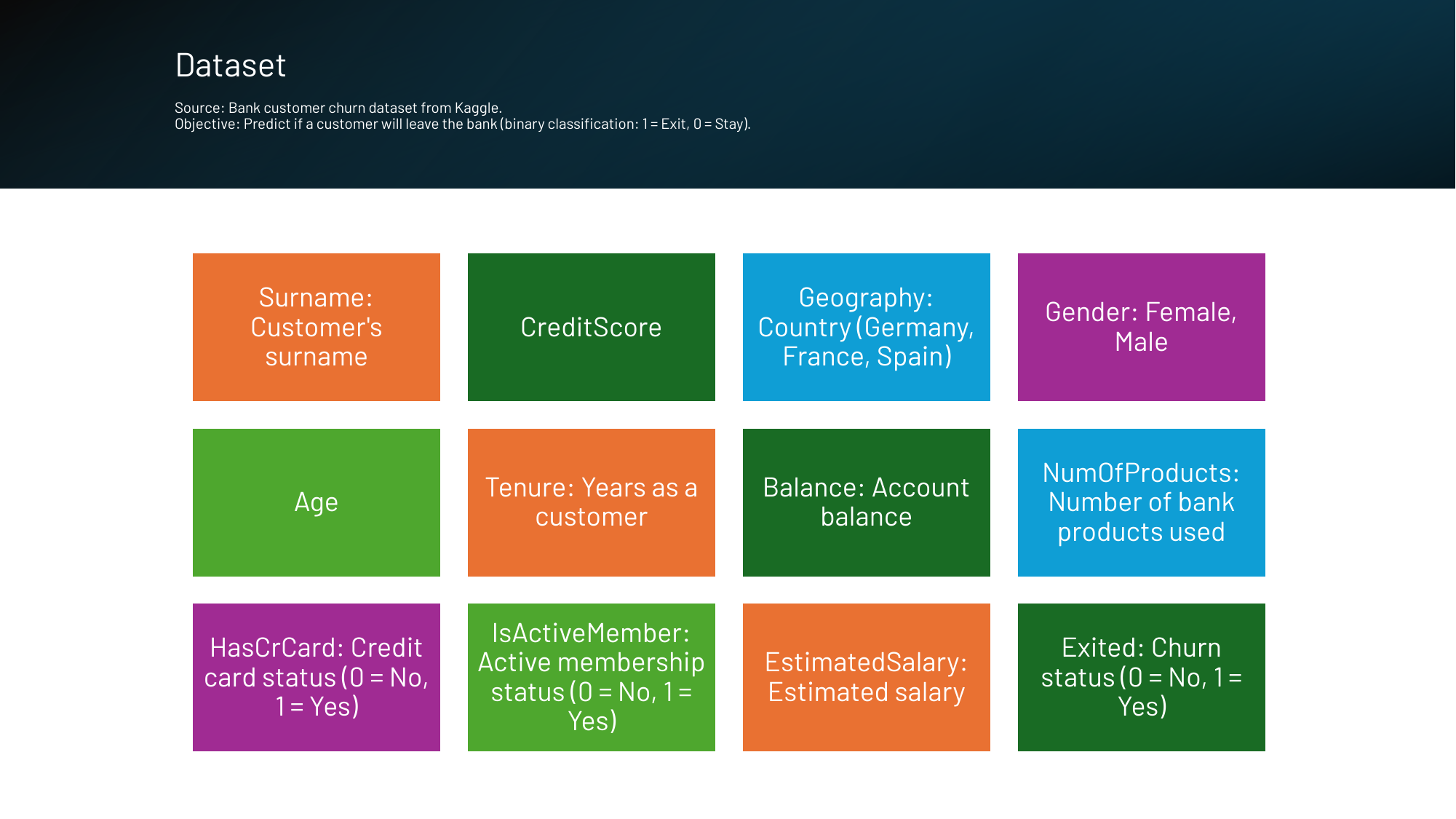

# Dataset Source: Bank customer churn dataset from Kaggle. Objective: Predict if a customer will leave the bank (binary classification: 1 = Exit, 0 = Stay).
Surname: Customer's surname
CreditScore
Geography: Country (Germany, France, Spain)
Gender: Female, Male
Age
Tenure: Years as a customer
Balance: Account balance
NumOfProducts: Number of bank products used
HasCrCard: Credit card status (0 = No, 1 = Yes)
IsActiveMember: Active membership status (0 = No, 1 = Yes)
EstimatedSalary: Estimated salary
Exited: Churn status (0 = No, 1 = Yes)